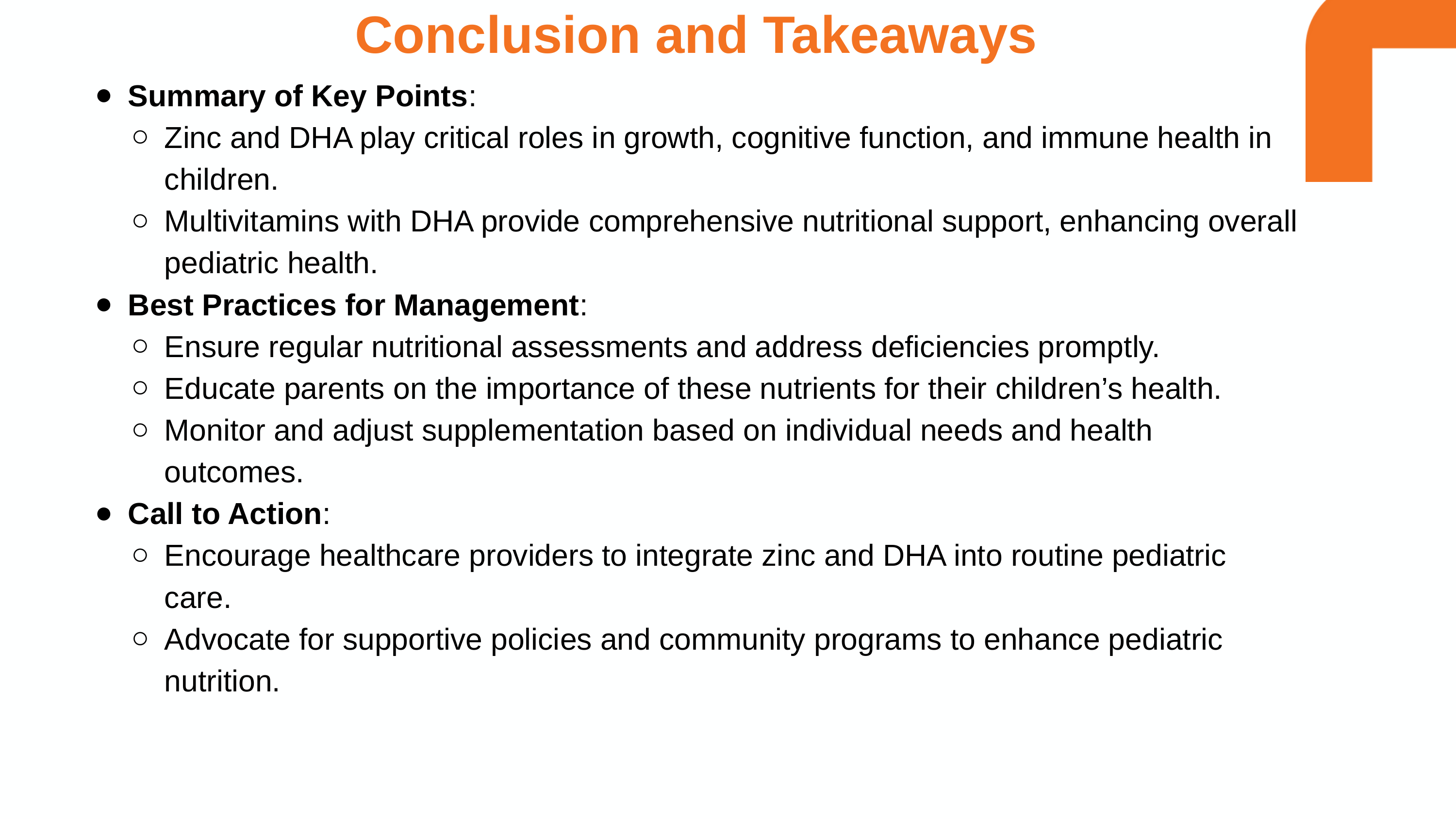

Conclusion and Takeaways

Summary of Key Points:
Zinc and DHA play critical roles in growth, cognitive function, and immune health in children.
Multivitamins with DHA provide comprehensive nutritional support, enhancing overall pediatric health.
Best Practices for Management:
Ensure regular nutritional assessments and address deficiencies promptly.
Educate parents on the importance of these nutrients for their children’s health.
Monitor and adjust supplementation based on individual needs and health outcomes.
Call to Action:
Encourage healthcare providers to integrate zinc and DHA into routine pediatric care.
Advocate for supportive policies and community programs to enhance pediatric nutrition.